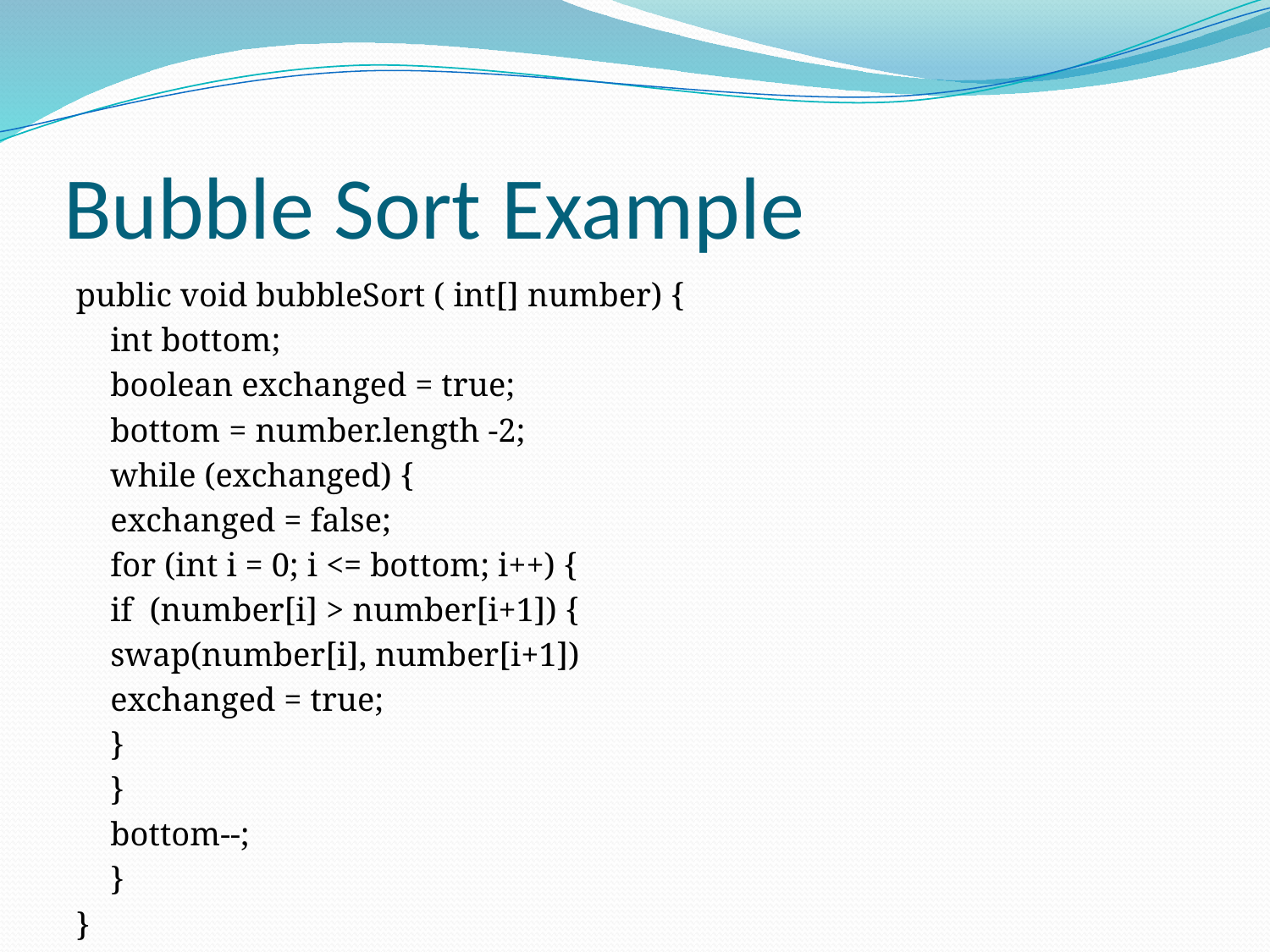

# Bubble Sort Example
public void bubbleSort ( int[] number) {
	int bottom;
	boolean exchanged = true;
	bottom = number.length -2;
	while (exchanged) {
		exchanged = false;
		for (int i = 0; i <= bottom; i++) {
			if  (number[i] > number[i+1]) {
				swap(number[i], number[i+1])
				exchanged = true;
			}
		}
		bottom--;
	}
}